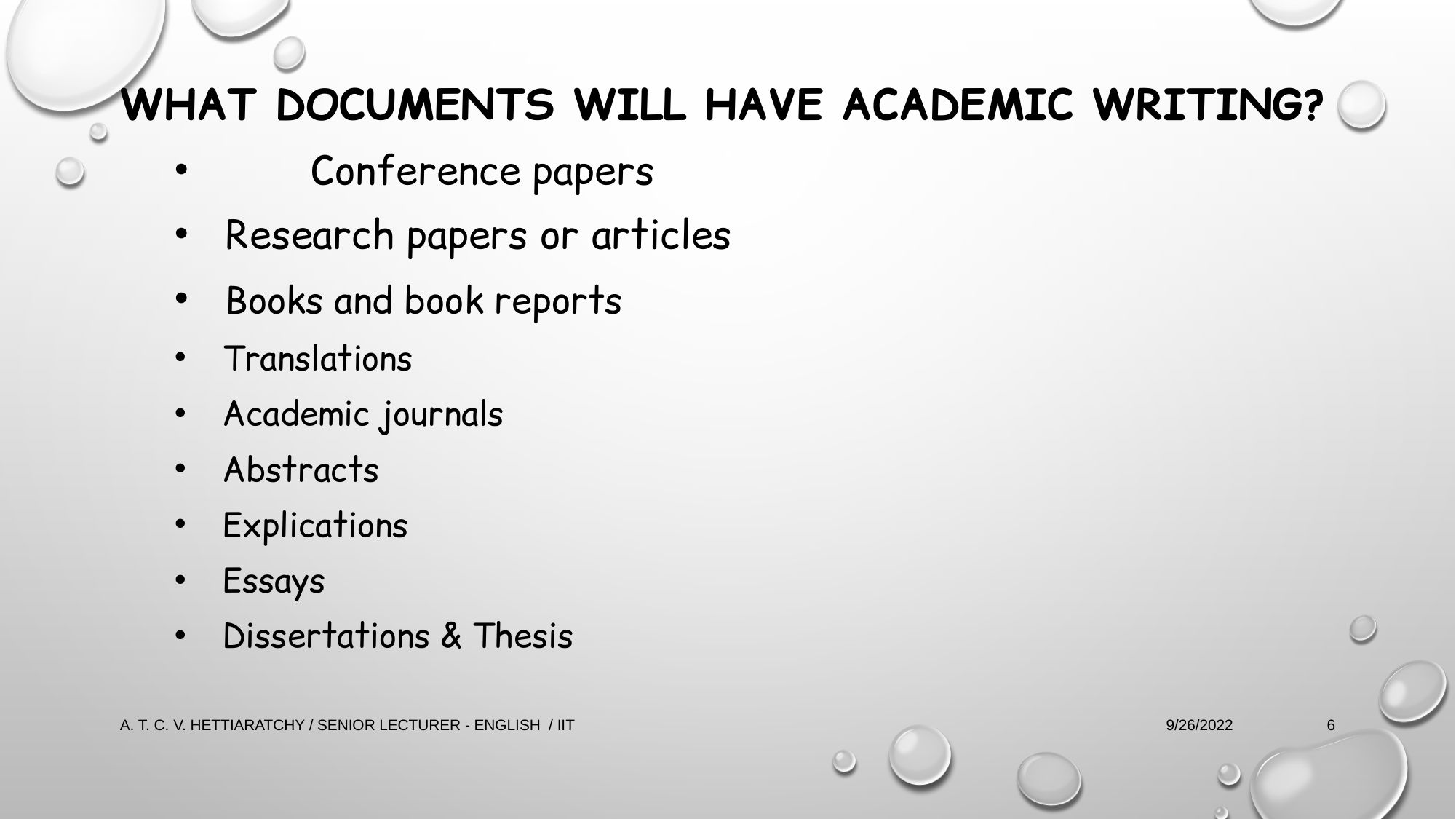

What documents will have academic writing?
	Conference papers
  Research papers or articles
  Books and book reports
  Translations
  Academic journals
  Abstracts
  Explications
  Essays
  Dissertations & Thesis
A. T. C. V. HETTIARATCHY / SENIOR LECTURER - ENGLISH  / IIT
9/26/2022
6